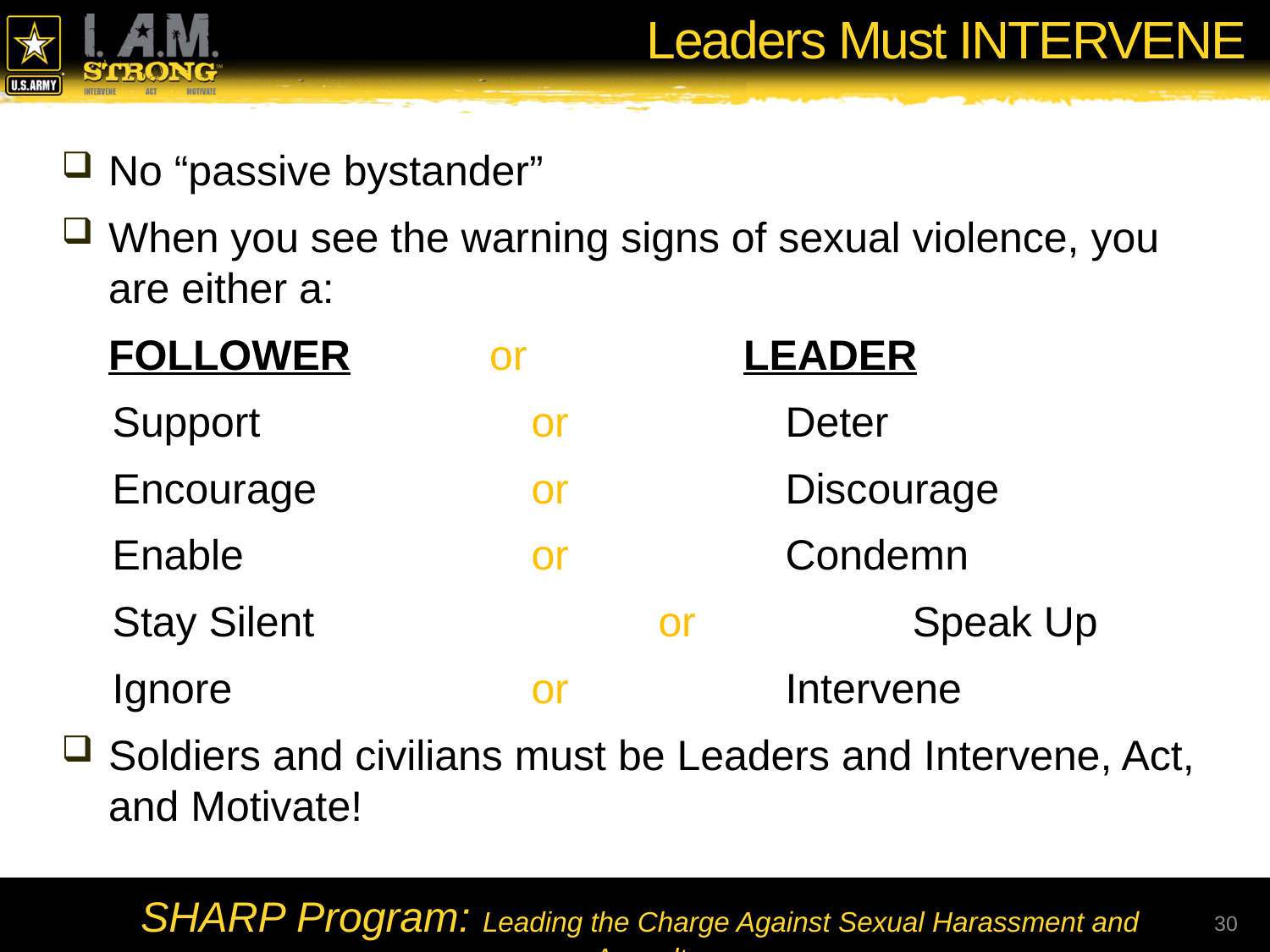

# Leaders Must INTERVENE
No “passive bystander”
When you see the warning signs of sexual violence, you are either a:
	FOLLOWER		or		LEADER
Support			or		Deter
Encourage		or		Discourage
Enable			or		Condemn
Stay Silent			or		Speak Up
Ignore			or		Intervene
Soldiers and civilians must be Leaders and Intervene, Act, and Motivate!